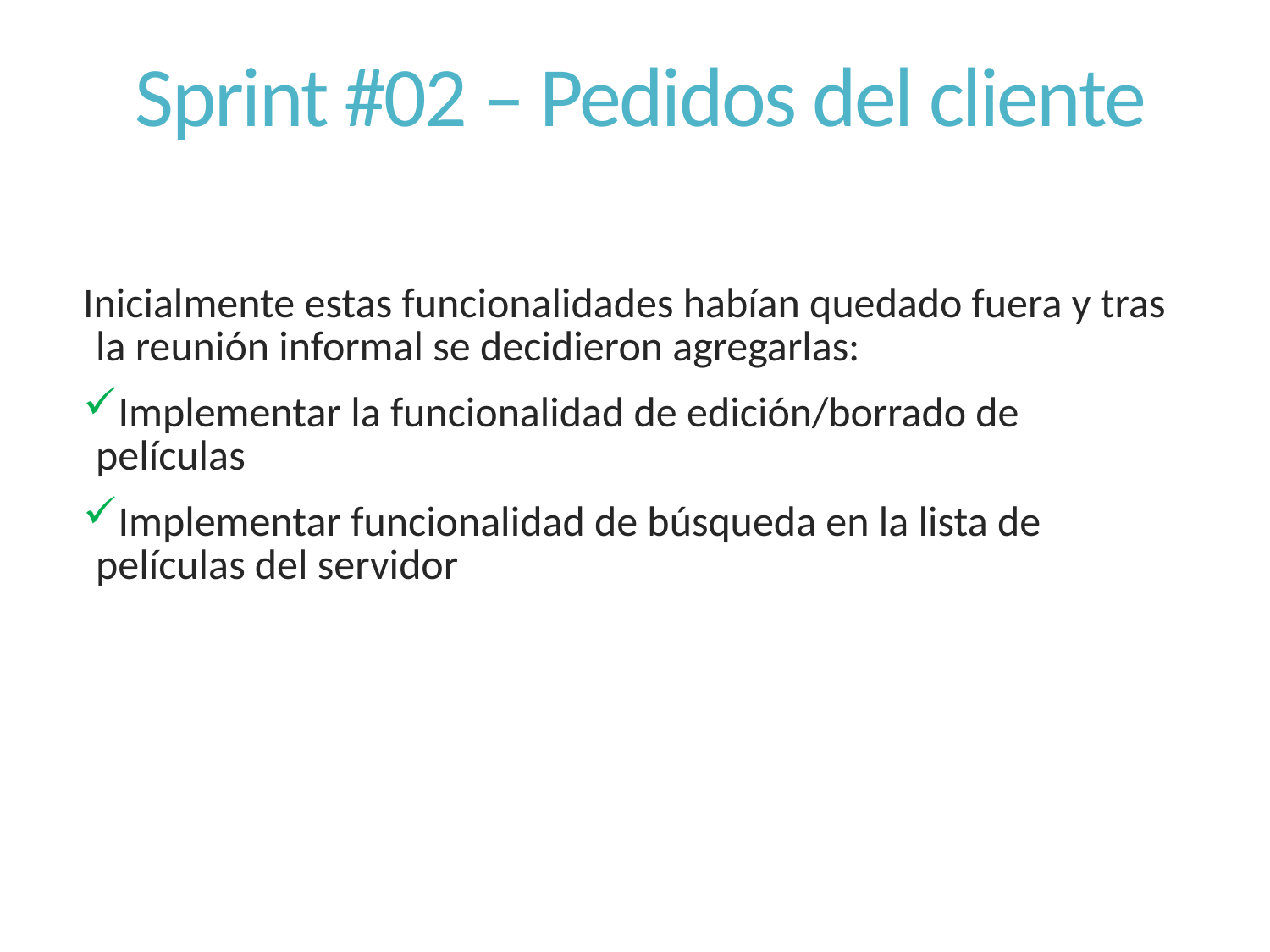

# Sprint #02 – Pedidos del cliente
Inicialmente estas funcionalidades habían quedado fuera y tras la reunión informal se decidieron agregarlas:
Implementar la funcionalidad de edición/borrado de películas
Implementar funcionalidad de búsqueda en la lista de películas del servidor